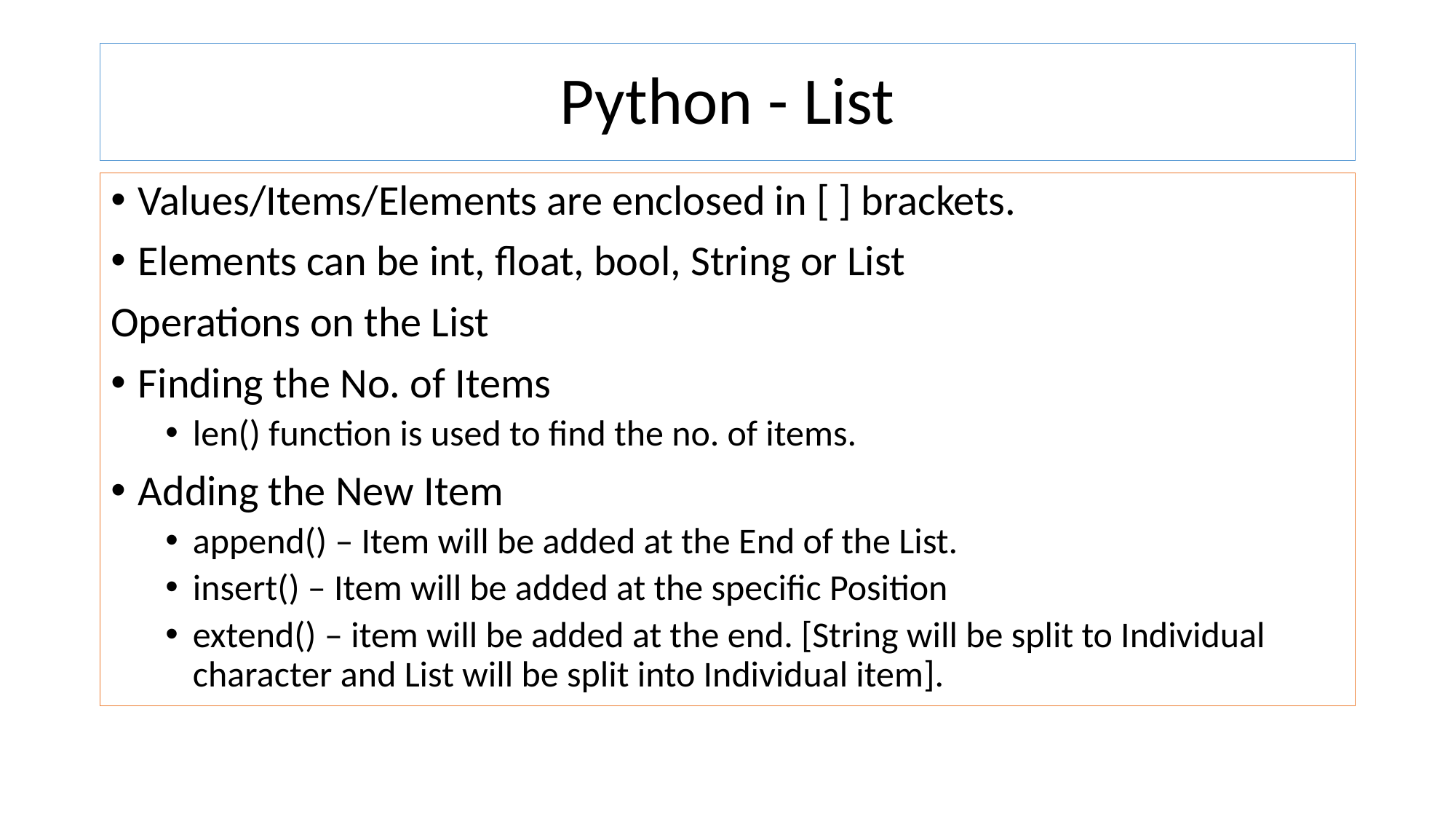

# Python - List
Values/Items/Elements are enclosed in [ ] brackets.
Elements can be int, float, bool, String or List
Operations on the List
Finding the No. of Items
len() function is used to find the no. of items.
Adding the New Item
append() – Item will be added at the End of the List.
insert() – Item will be added at the specific Position
extend() – item will be added at the end. [String will be split to Individual character and List will be split into Individual item].